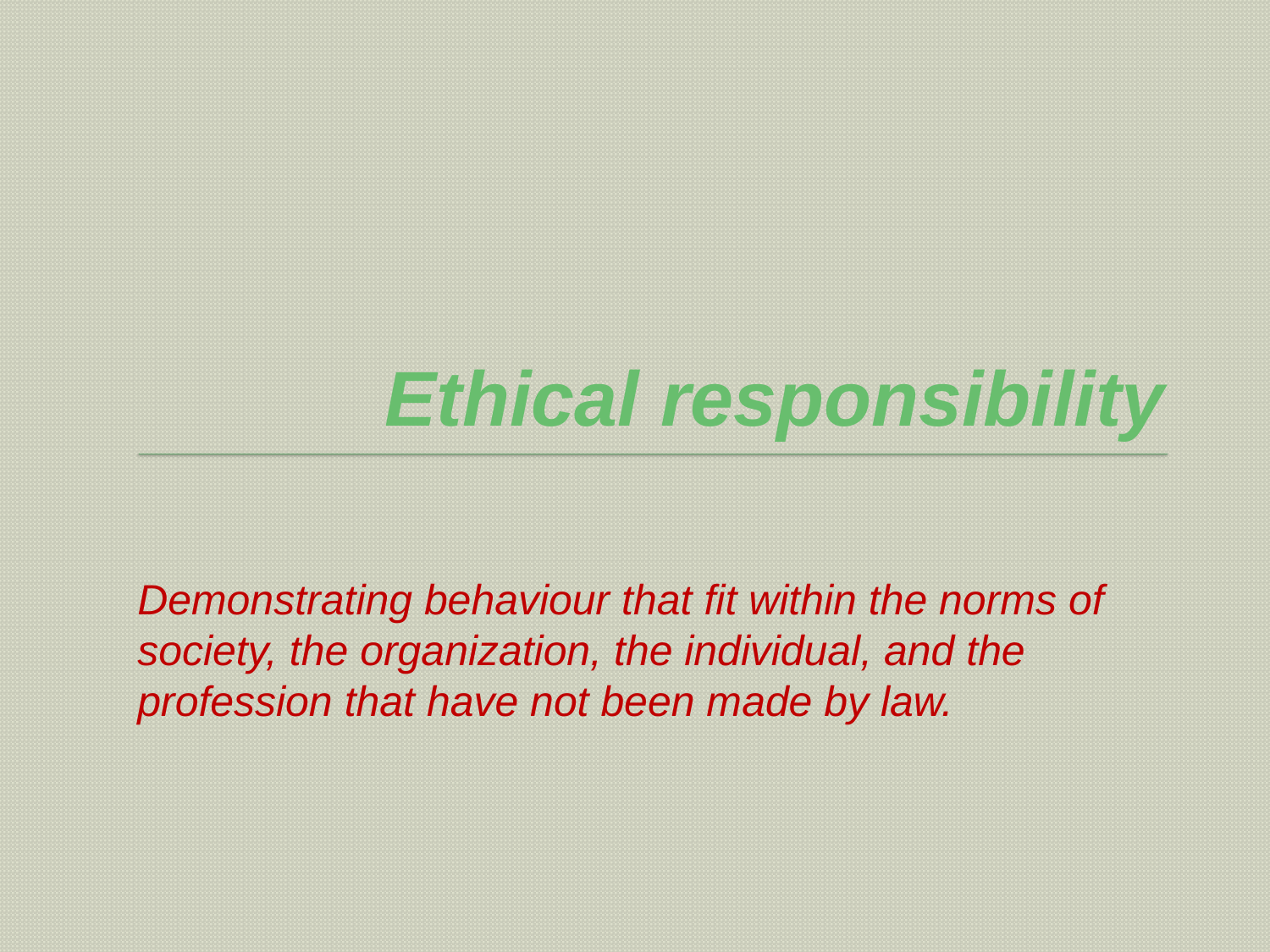

# Ethical responsibility
Demonstrating behaviour that fit within the norms of society, the organization, the individual, and the profession that have not been made by law.